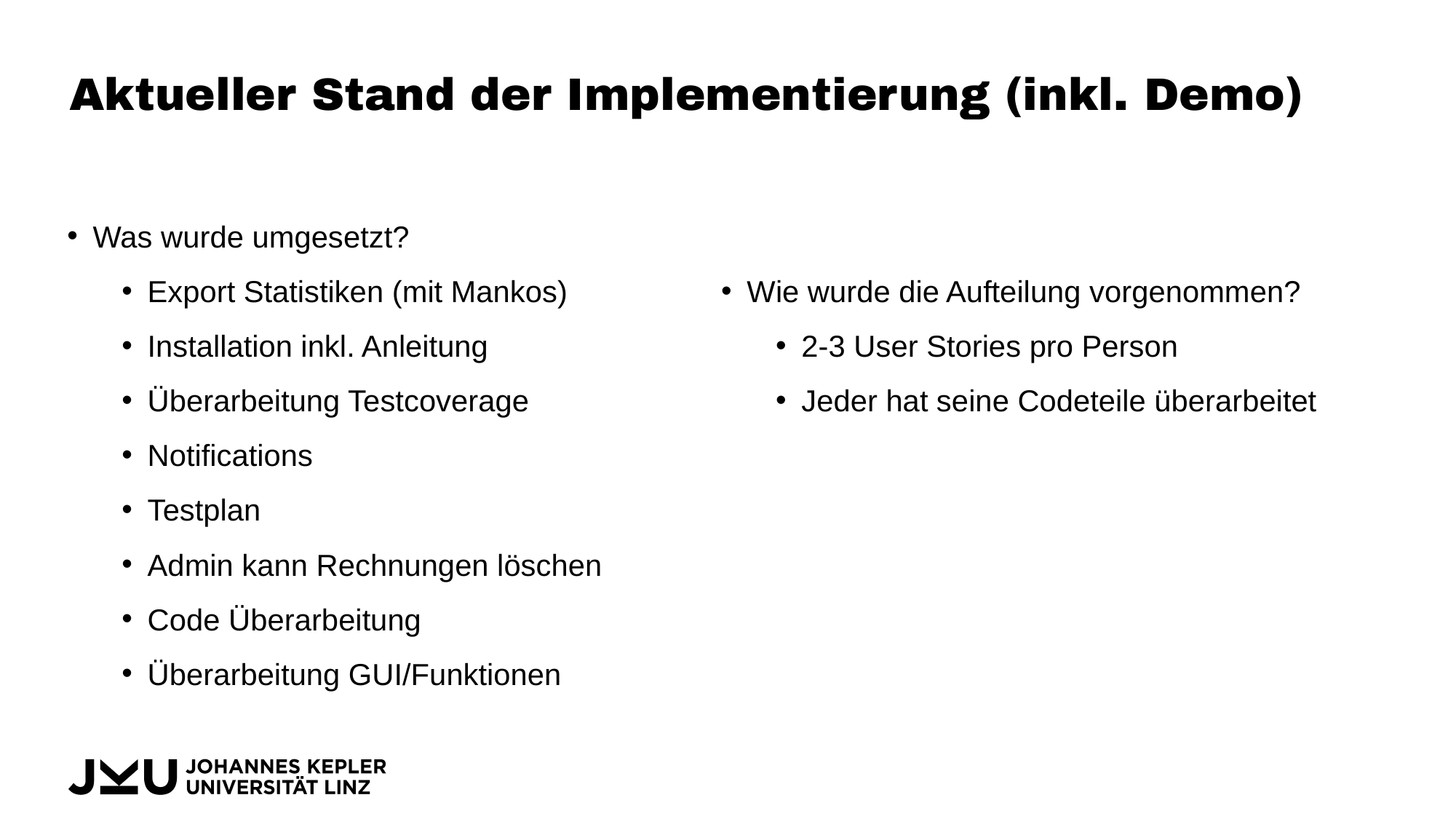

# Aktueller Stand der Implementierung (inkl. Demo)
Was wurde umgesetzt?
Export Statistiken (mit Mankos)
Installation inkl. Anleitung
Überarbeitung Testcoverage
Notifications
Testplan
Admin kann Rechnungen löschen
Code Überarbeitung
Überarbeitung GUI/Funktionen

Wie wurde die Aufteilung vorgenommen?
2-3 User Stories pro Person
Jeder hat seine Codeteile überarbeitet